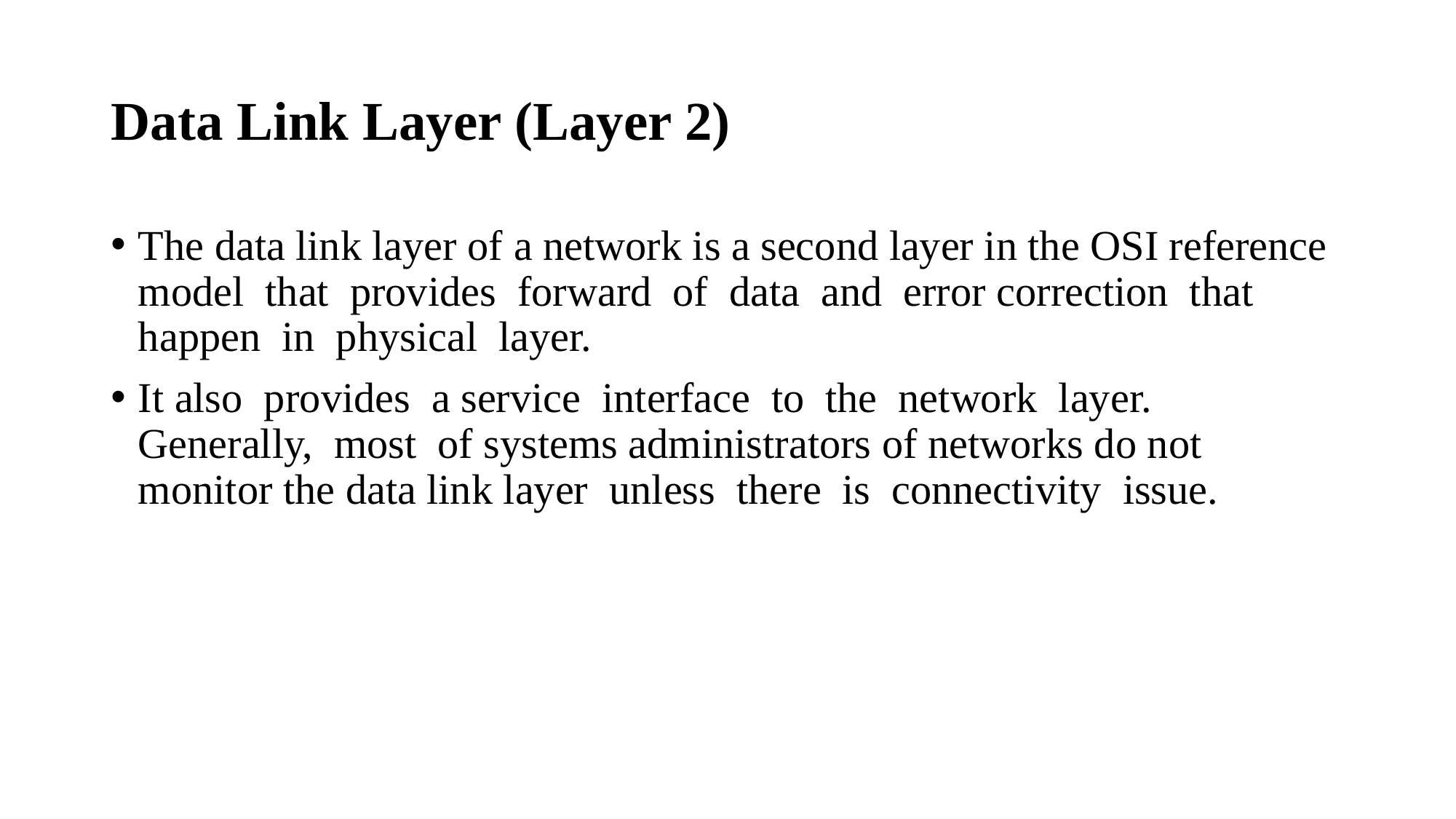

# Data Link Layer (Layer 2)
The data link layer of a network is a second layer in the OSI reference  model  that  provides  forward  of  data  and  error correction  that  happen  in  physical  layer.
It also  provides  a service  interface  to  the  network  layer.  Generally,  most  of systems administrators of networks do not monitor the data link layer  unless  there  is  connectivity  issue.